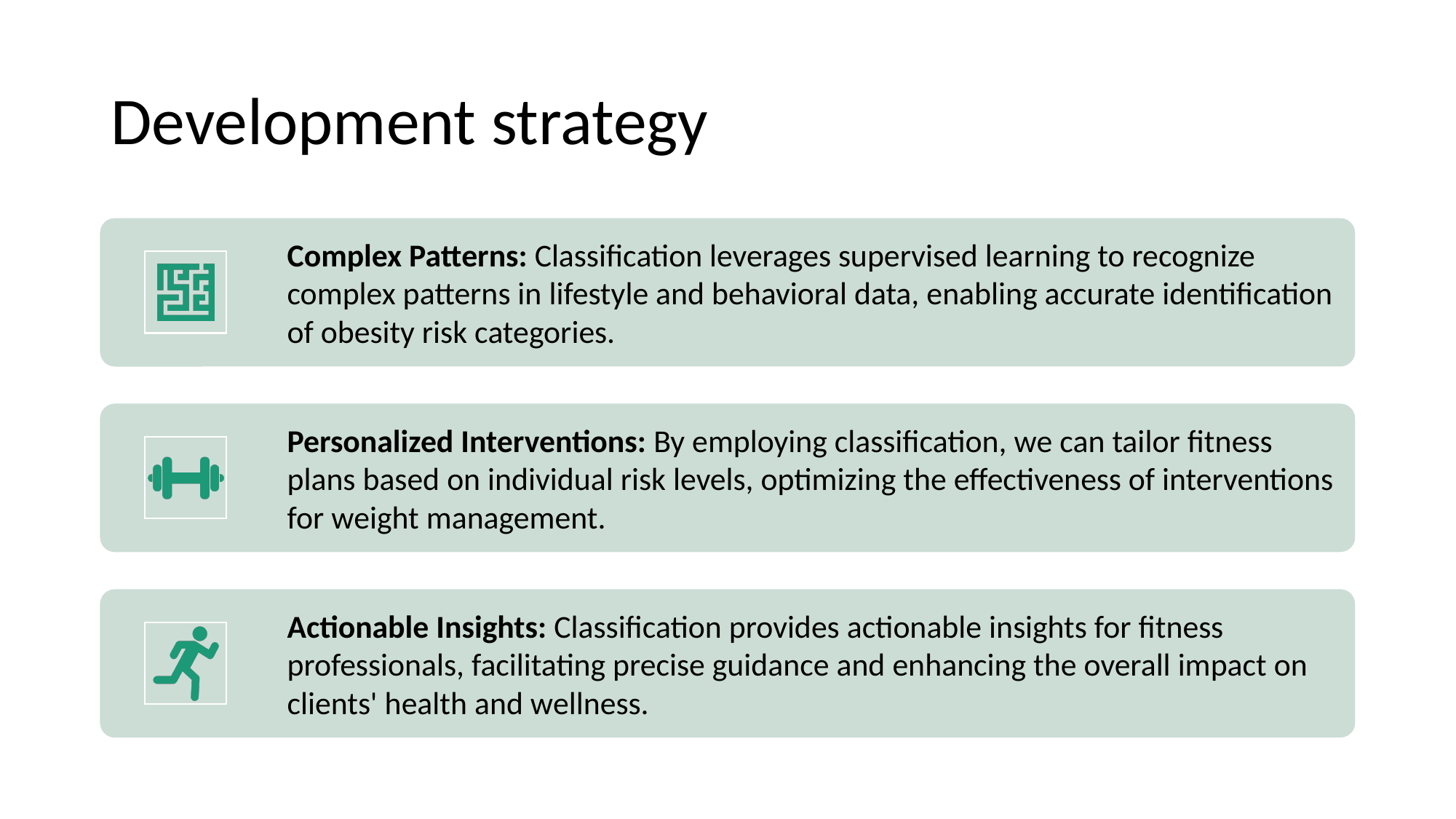

# Development strategy
Complex Patterns: Classification leverages supervised learning to recognize complex patterns in lifestyle and behavioral data, enabling accurate identification of obesity risk categories.
Personalized Interventions: By employing classification, we can tailor fitness plans based on individual risk levels, optimizing the effectiveness of interventions for weight management.
Actionable Insights: Classification provides actionable insights for fitness professionals, facilitating precise guidance and enhancing the overall impact on clients' health and wellness.